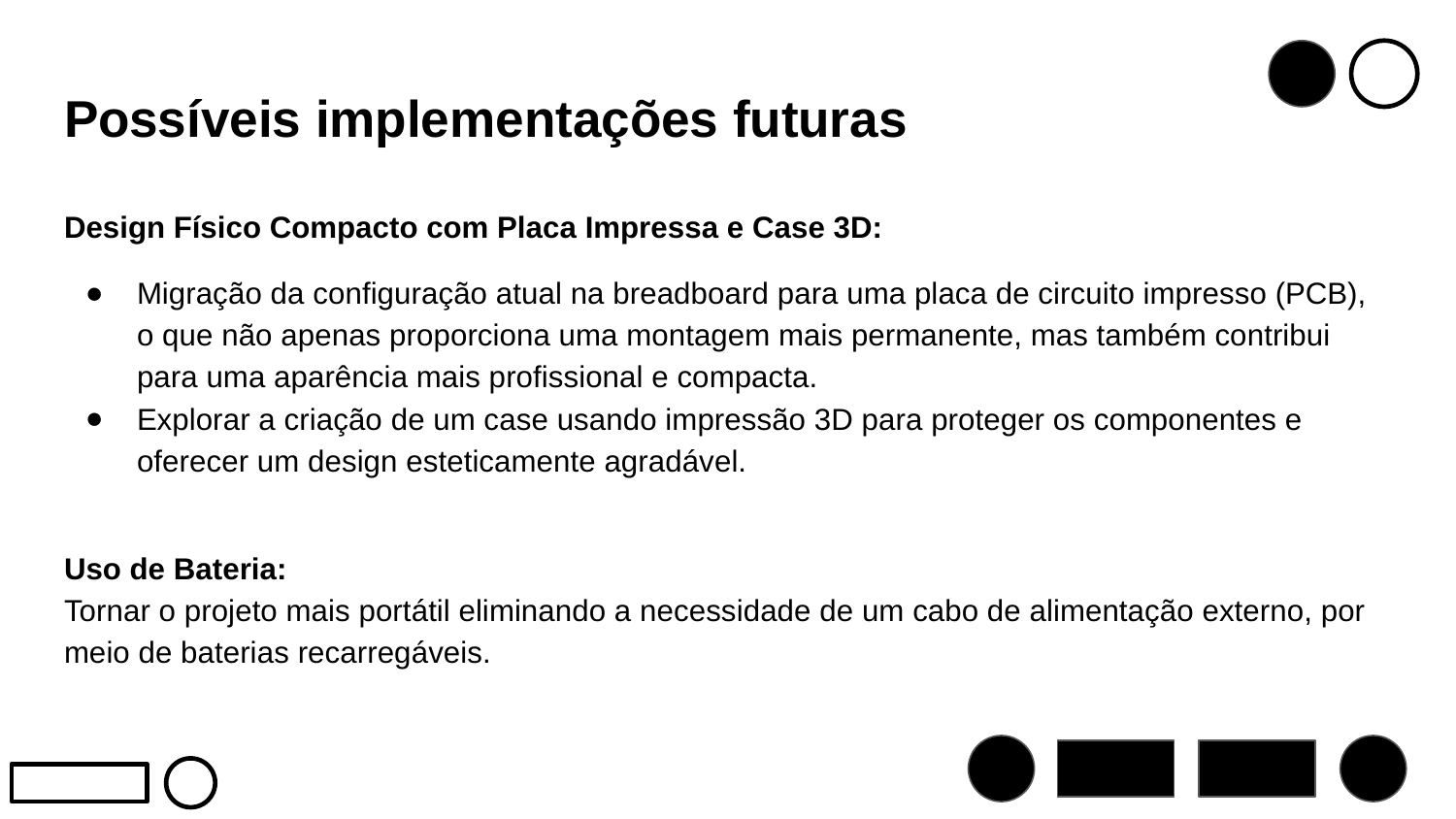

# Possíveis implementações futuras
Design Físico Compacto com Placa Impressa e Case 3D:
Migração da configuração atual na breadboard para uma placa de circuito impresso (PCB), o que não apenas proporciona uma montagem mais permanente, mas também contribui para uma aparência mais profissional e compacta.
Explorar a criação de um case usando impressão 3D para proteger os componentes e oferecer um design esteticamente agradável.
Uso de Bateria:
Tornar o projeto mais portátil eliminando a necessidade de um cabo de alimentação externo, por meio de baterias recarregáveis.